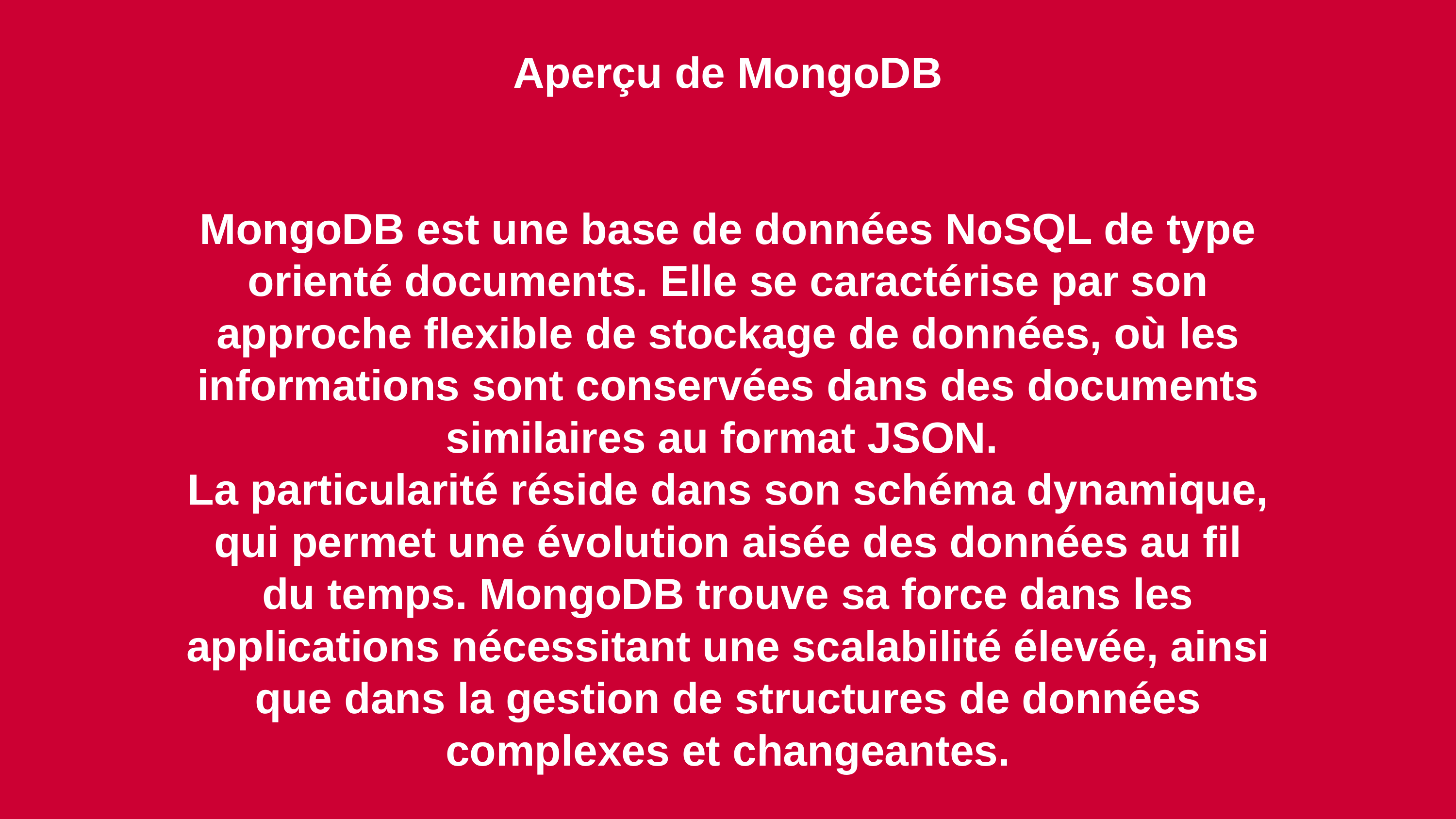

Aperçu de MongoDB

MongoDB est une base de données NoSQL de type orienté documents. Elle se caractérise par son approche flexible de stockage de données, où les informations sont conservées dans des documents similaires au format JSON.
La particularité réside dans son schéma dynamique, qui permet une évolution aisée des données au fil du temps. MongoDB trouve sa force dans les applications nécessitant une scalabilité élevée, ainsi que dans la gestion de structures de données complexes et changeantes.